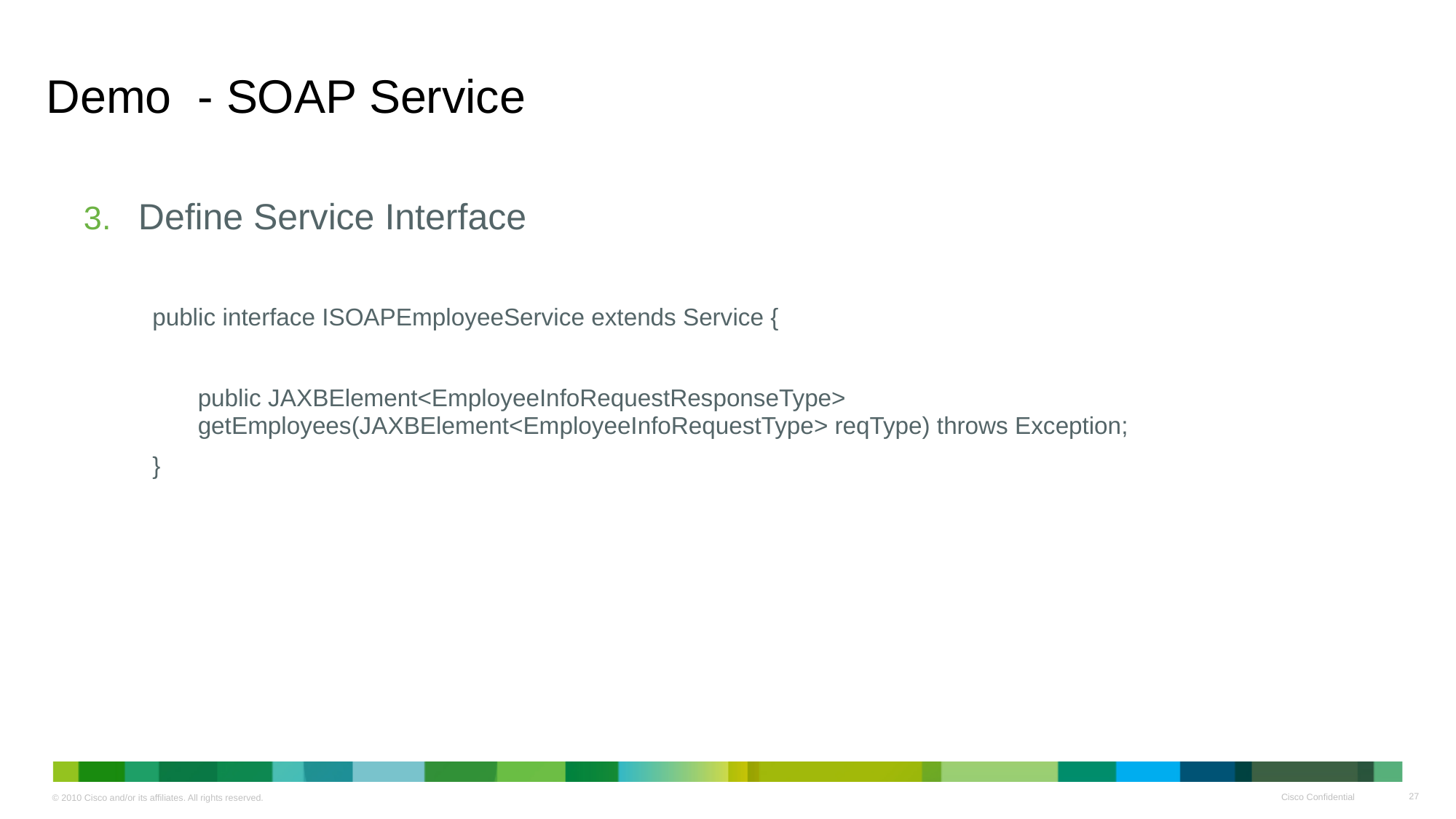

# Demo  - SOAP Service
Define Service Interface

public interface ISOAPEmployeeService extends Service {

	public JAXBElement<EmployeeInfoRequestResponseType> getEmployees(JAXBElement<EmployeeInfoRequestType> reqType) throws Exception;
}